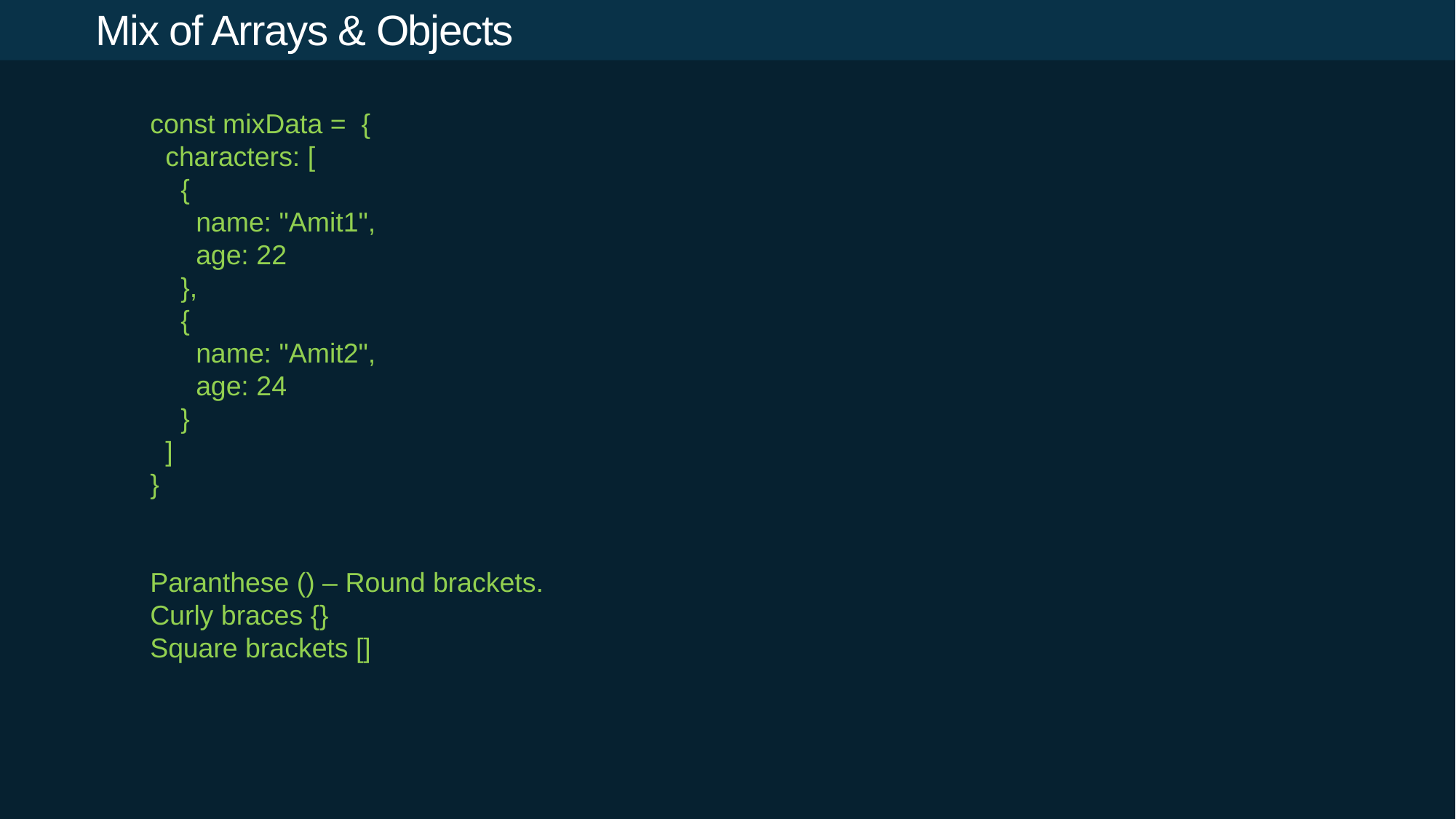

# Mix of Arrays & Objects
const mixData =  {
  characters: [
    {
      name: "Amit1",
      age: 22
    },
    {
      name: "Amit2",
      age: 24
    }
  ]
}

Paranthese () – Round brackets.
Curly braces {}
Square brackets []